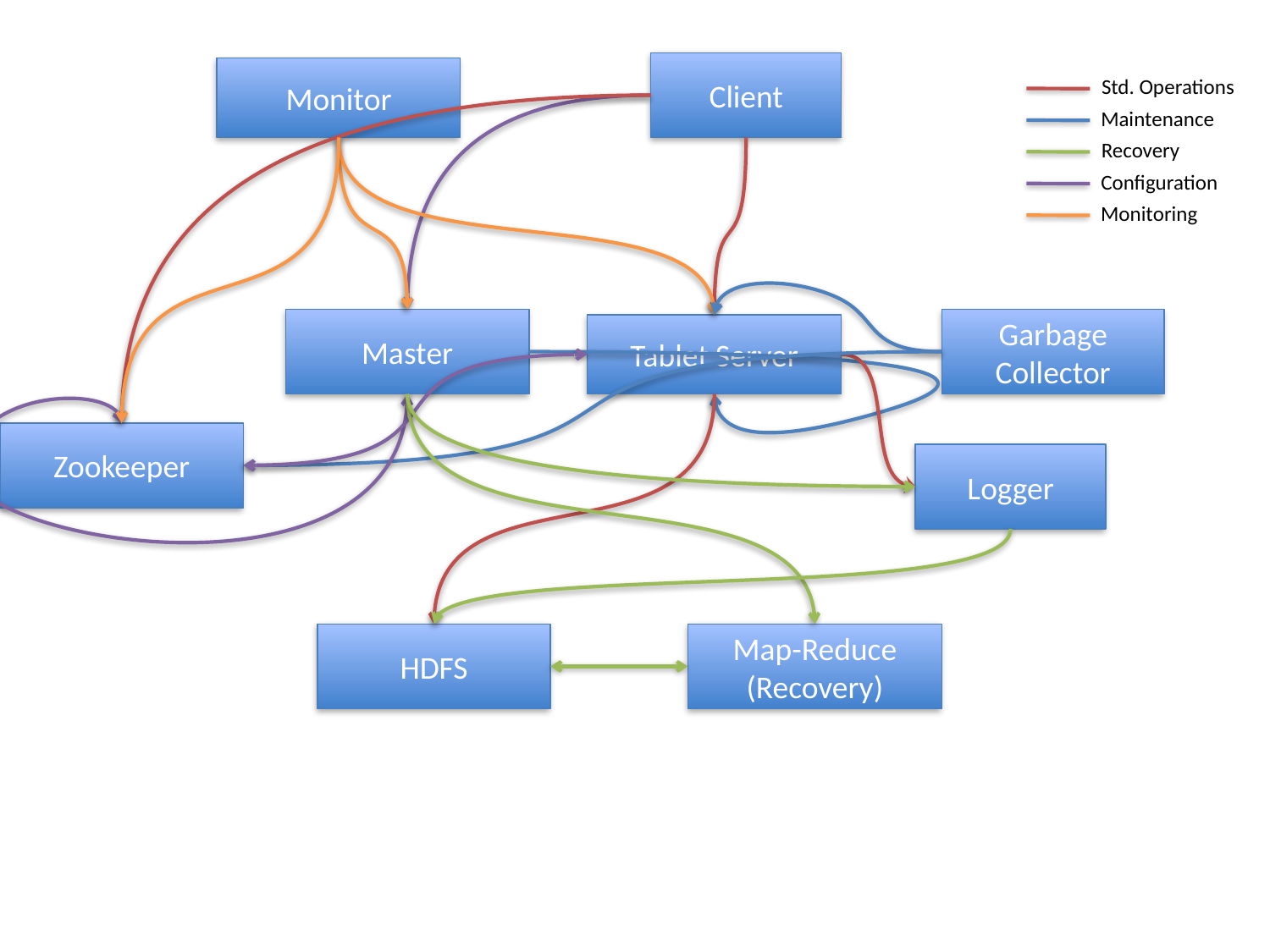

Client
Monitor
Std. Operations
Maintenance
Recovery
Configuration
Monitoring
Master
Garbage Collector
Tablet Server
Zookeeper
Logger
HDFS
Map-Reduce
(Recovery)